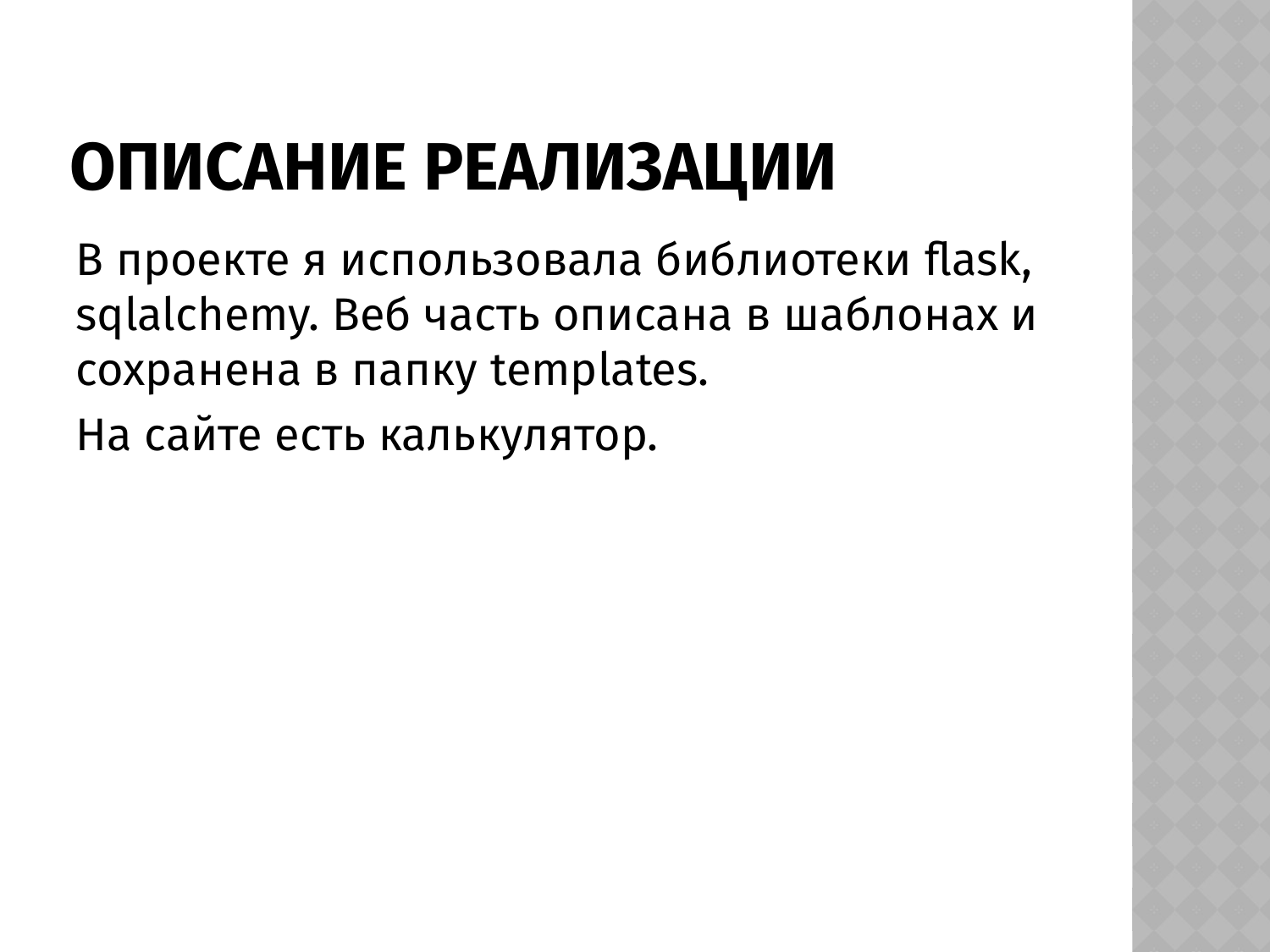

# Описание реализации
В проекте я использовала библиотеки flask, sqlalchemy. Веб часть описана в шаблонах и сохранена в папку templates.
На сайте есть калькулятор.